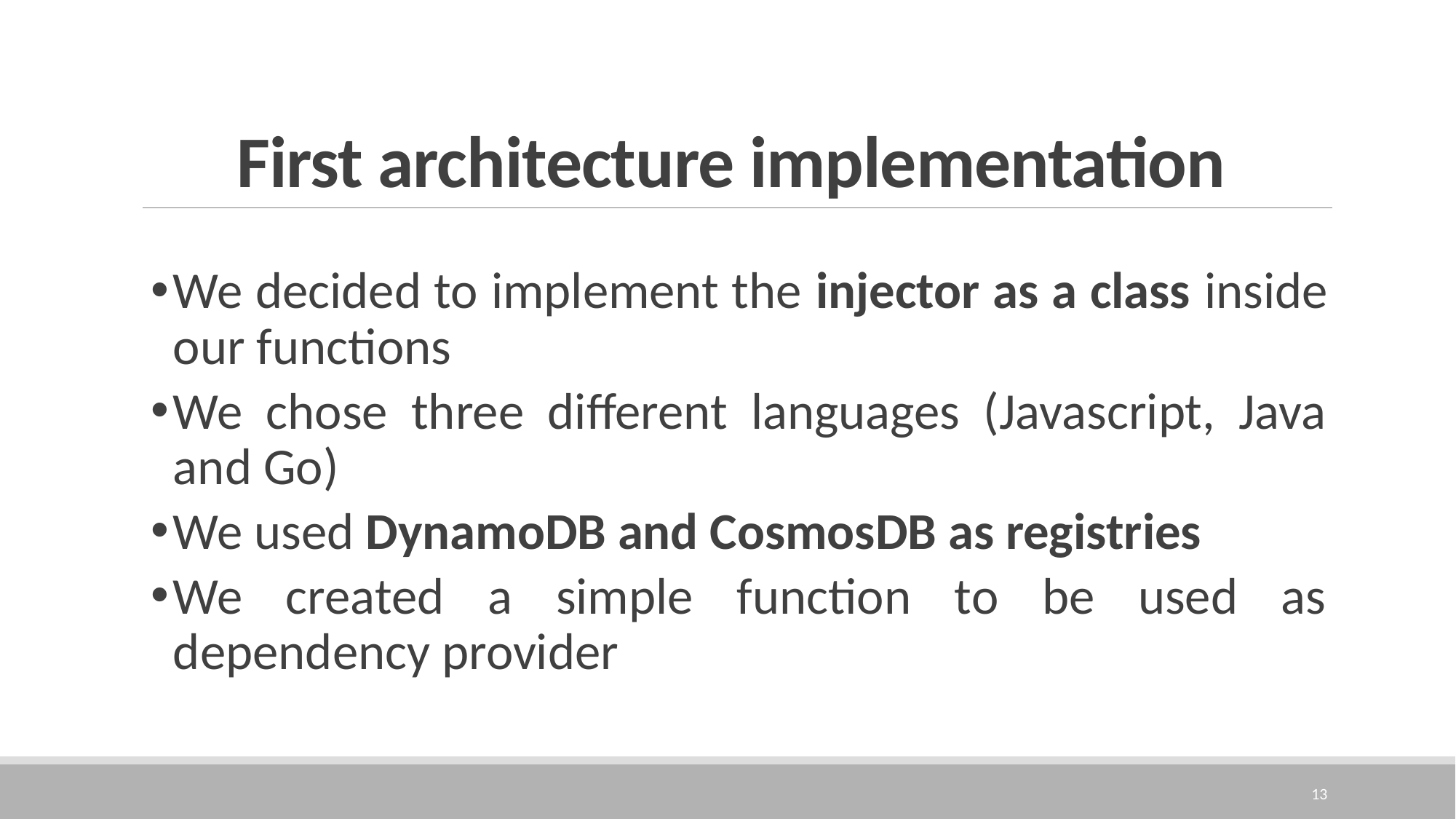

# First architecture implementation
We decided to implement the injector as a class inside our functions
We chose three different languages (Javascript, Java and Go)
We used DynamoDB and CosmosDB as registries
We created a simple function to be used as dependency provider

13